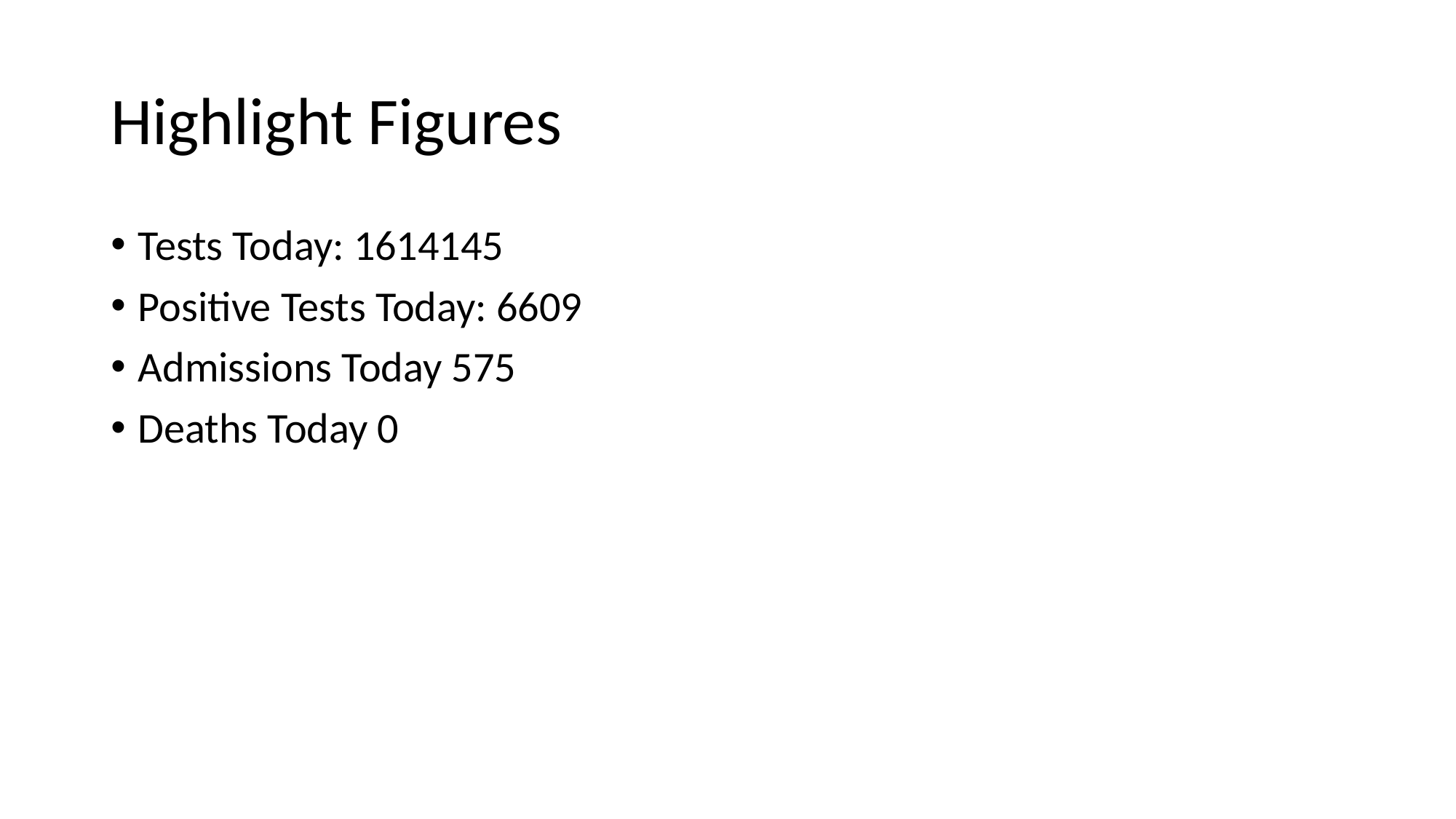

# Highlight Figures
Tests Today: 1614145
Positive Tests Today: 6609
Admissions Today 575
Deaths Today 0